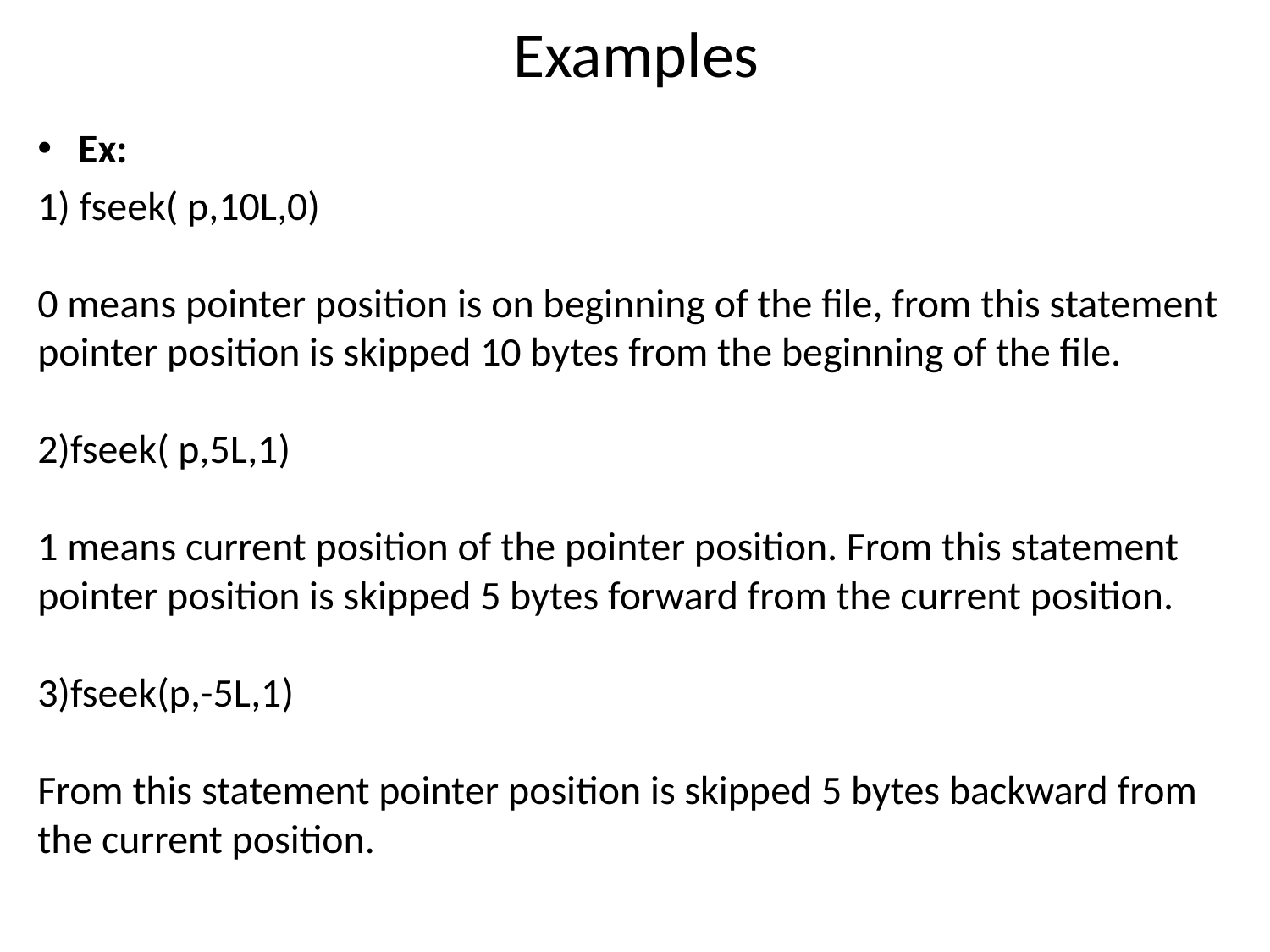

# Examples
Ex:
1) fseek( p,10L,0)
0 means pointer position is on beginning of the file, from this statement pointer position is skipped 10 bytes from the beginning of the file.
2)fseek( p,5L,1)
1 means current position of the pointer position. From this statement pointer position is skipped 5 bytes forward from the current position.
3)fseek(p,-5L,1)
From this statement pointer position is skipped 5 bytes backward from the current position.